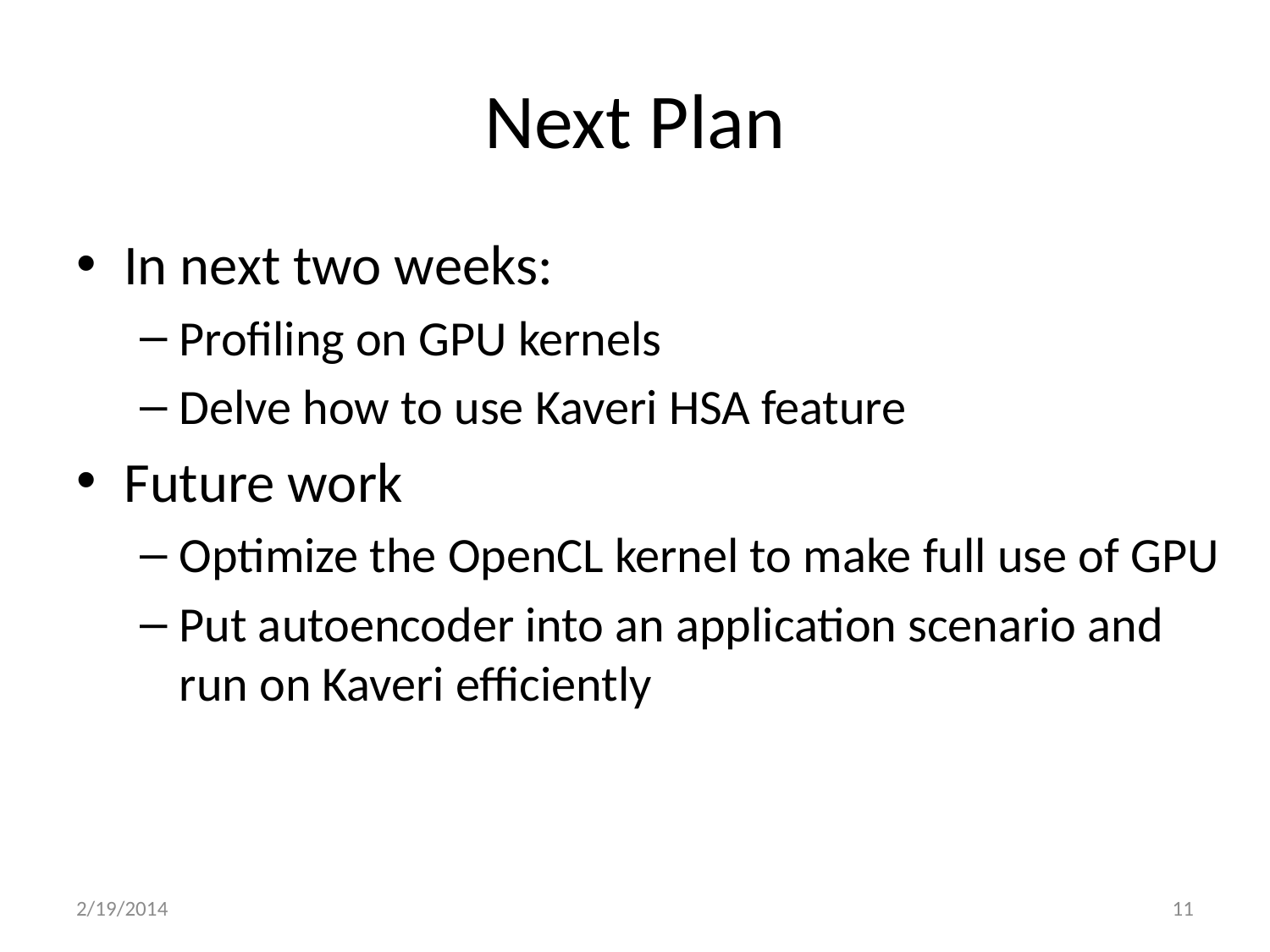

# Next Plan
In next two weeks:
Profiling on GPU kernels
Delve how to use Kaveri HSA feature
Future work
Optimize the OpenCL kernel to make full use of GPU
Put autoencoder into an application scenario and run on Kaveri efficiently

2/19/2014
11